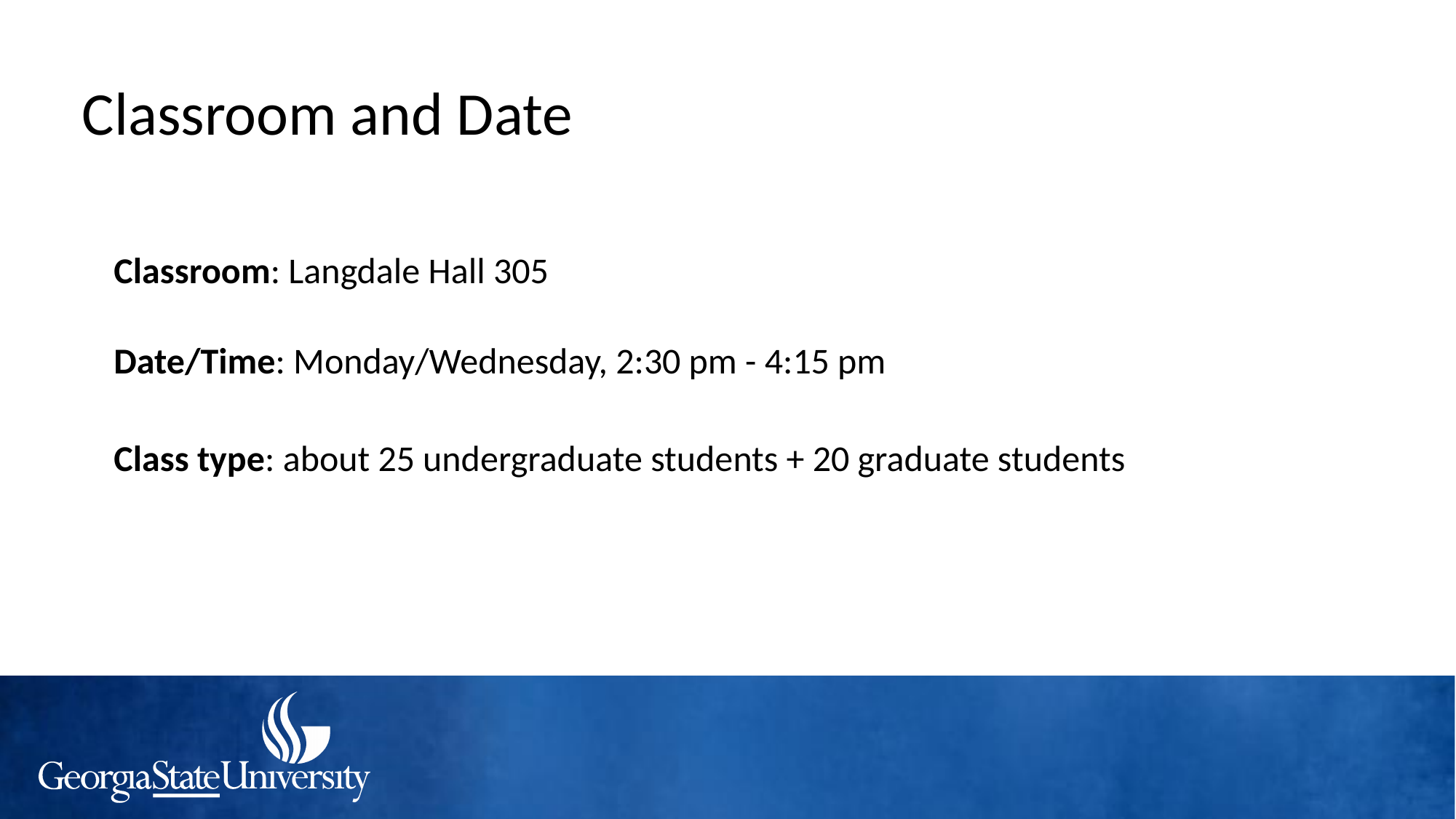

Classroom and Date
Classroom: Langdale Hall 305
Date/Time: Monday/Wednesday, 2:30 pm - 4:15 pm
Class type: about 25 undergraduate students + 20 graduate students